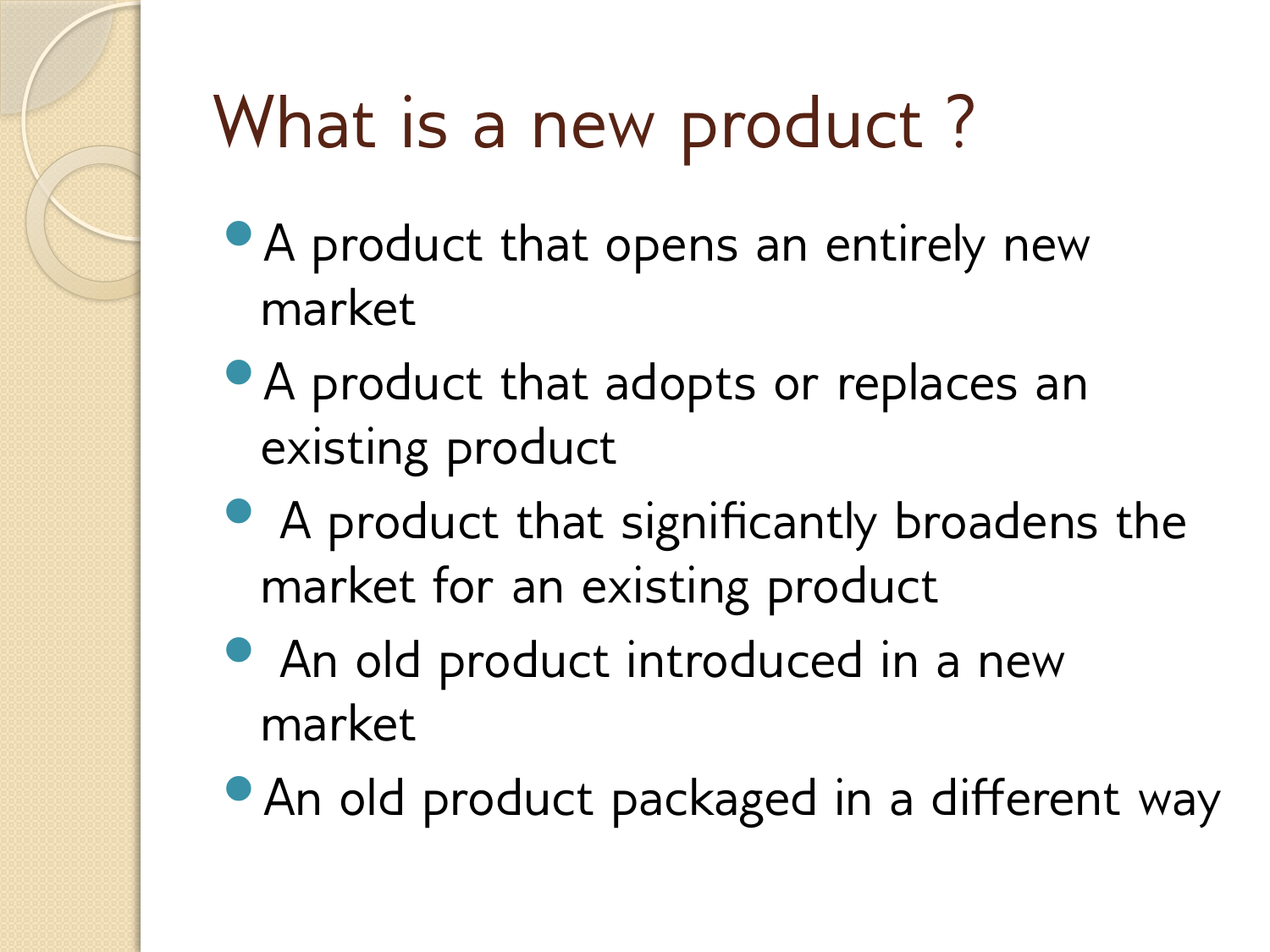

# What is a new product ?
A product that opens an entirely new market
A product that adopts or replaces an existing product
 A product that significantly broadens the market for an existing product
 An old product introduced in a new market
An old product packaged in a different way